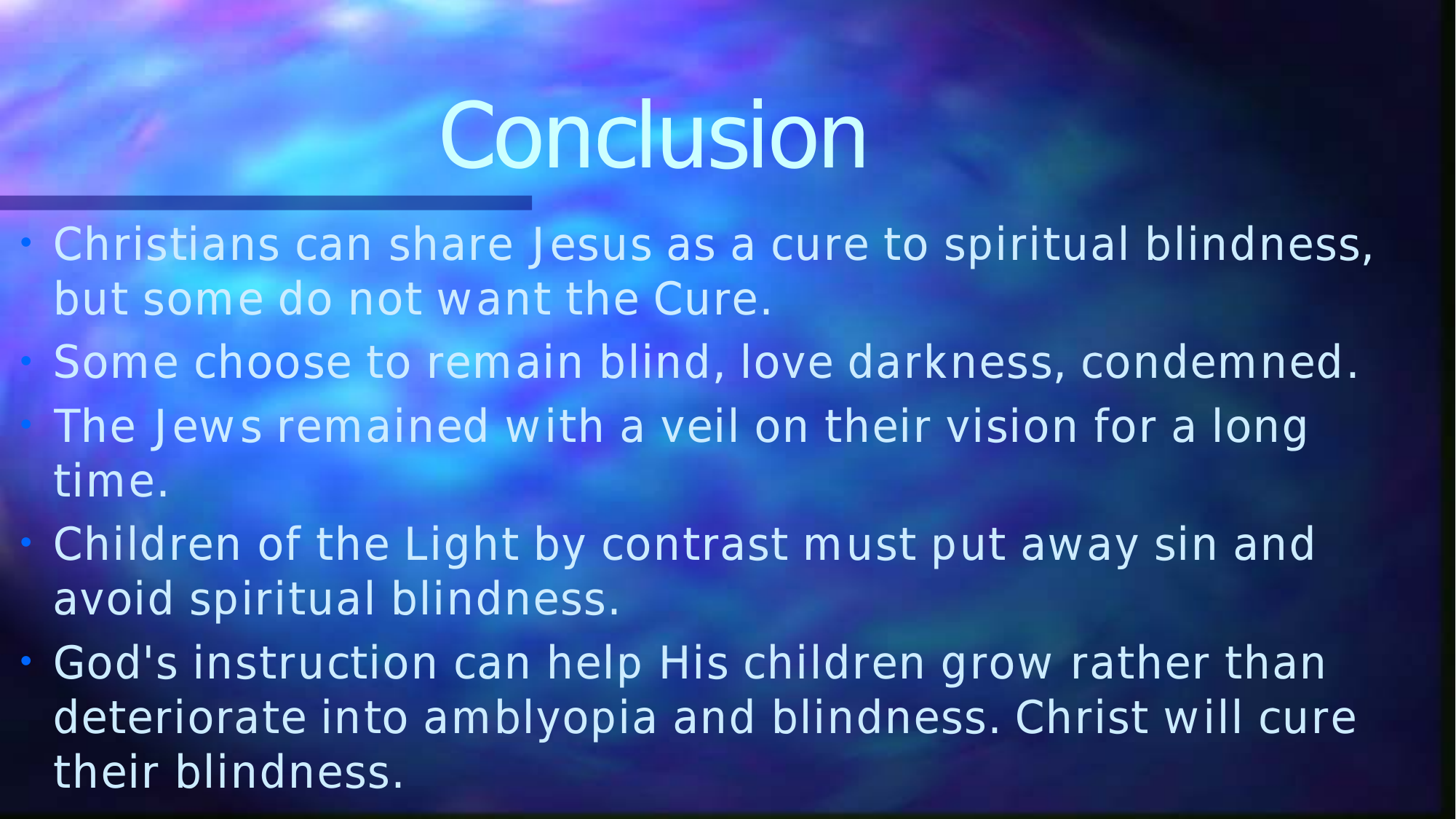

# Conclusion
Christians can share Jesus as a cure to spiritual blindness, but some do not want the Cure.
Some choose to remain blind, love darkness, condemned.
The Jews remained with a veil on their vision for a long time.
Children of the Light by contrast must put away sin and avoid spiritual blindness.
God's instruction can help His children grow rather than deteriorate into amblyopia and blindness. Christ will cure their blindness.